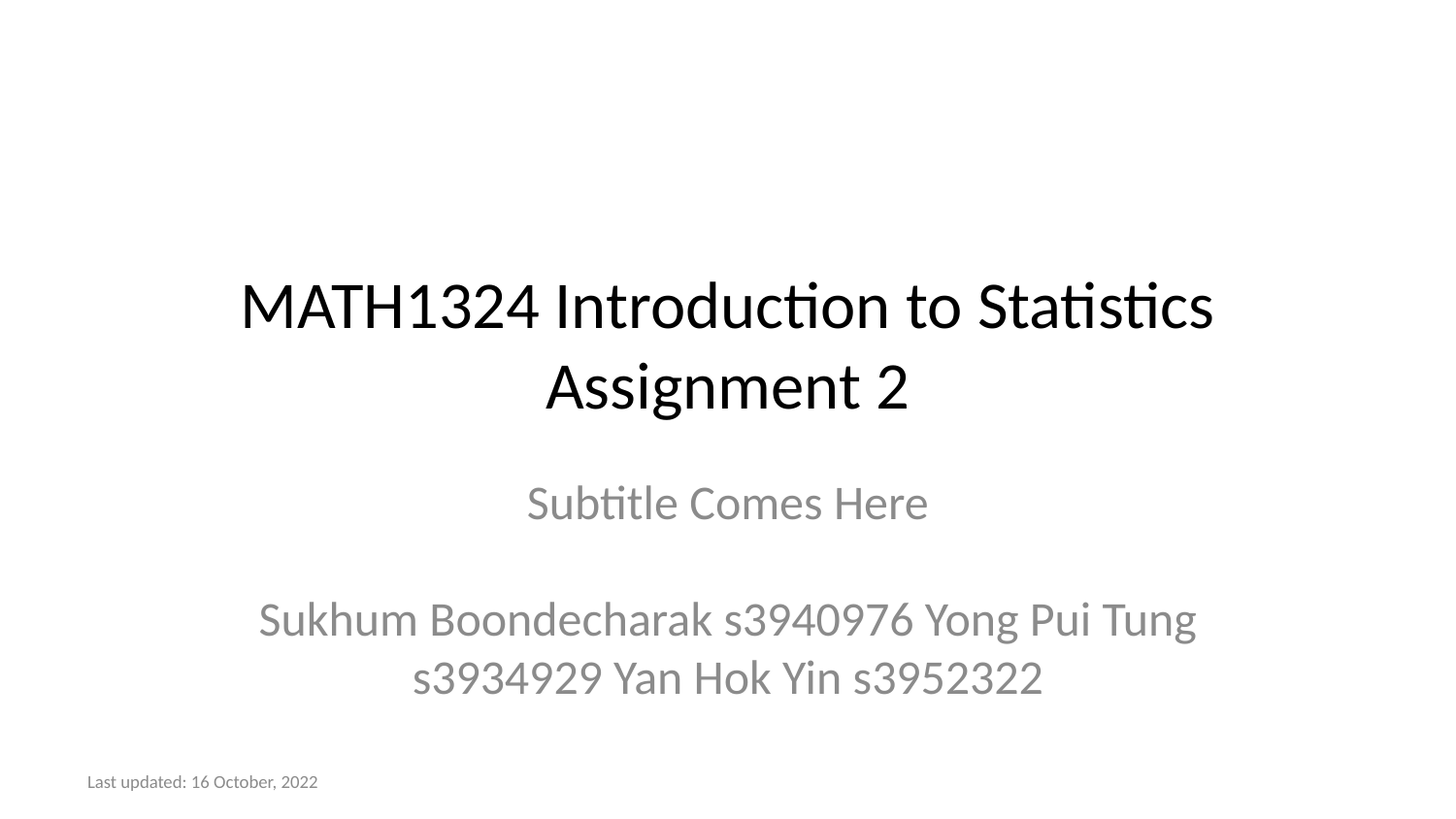

# MATH1324 Introduction to Statistics Assignment 2
Subtitle Comes Here
Sukhum Boondecharak s3940976 Yong Pui Tung s3934929 Yan Hok Yin s3952322
Last updated: 16 October, 2022